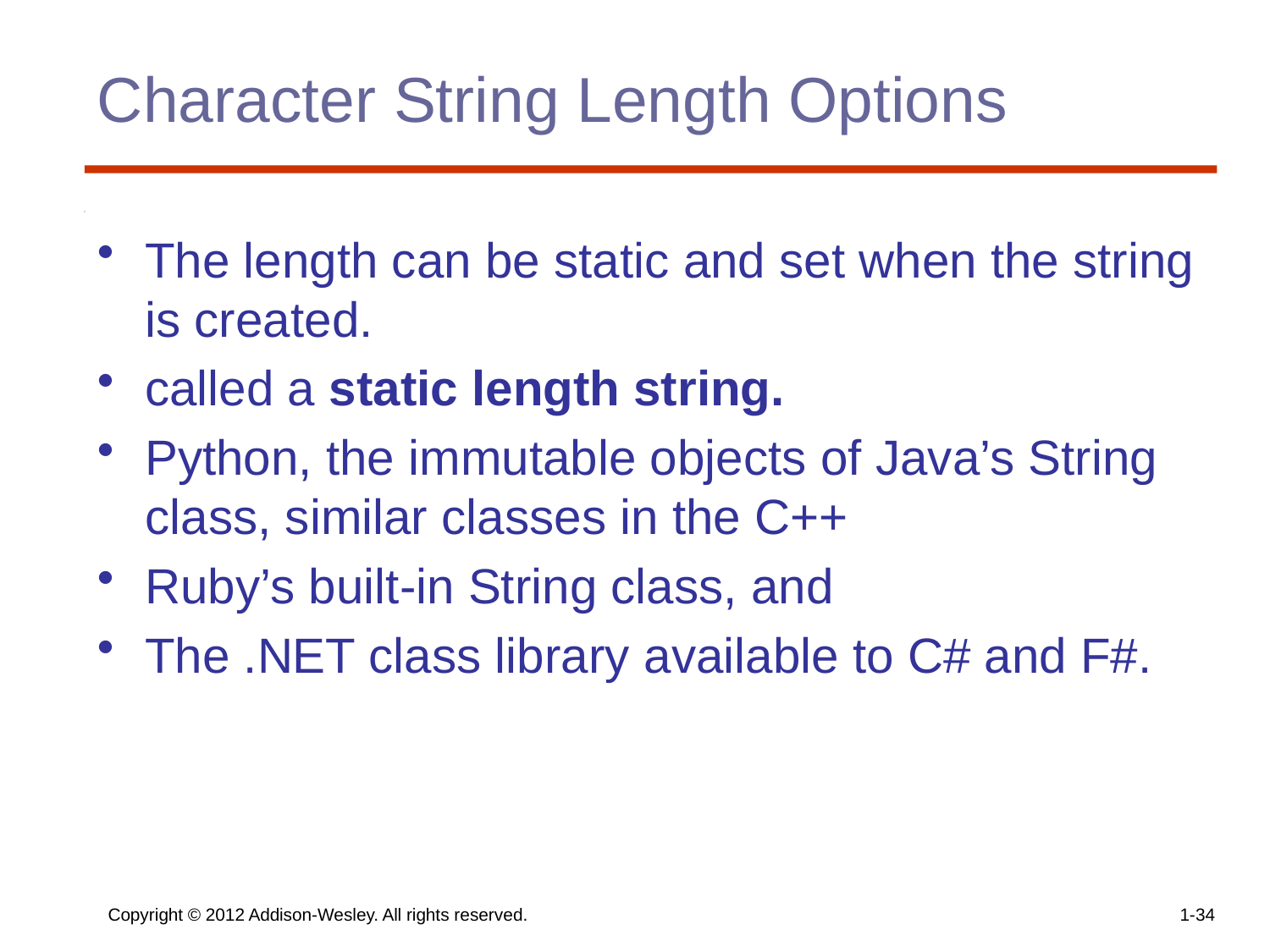

# Character String Length Options
The length can be static and set when the string is created.
called a static length string.
Python, the immutable objects of Java’s String class, similar classes in the C++
Ruby’s built-in String class, and
The .NET class library available to C# and F#.
Copyright © 2012 Addison-Wesley. All rights reserved.
1-34